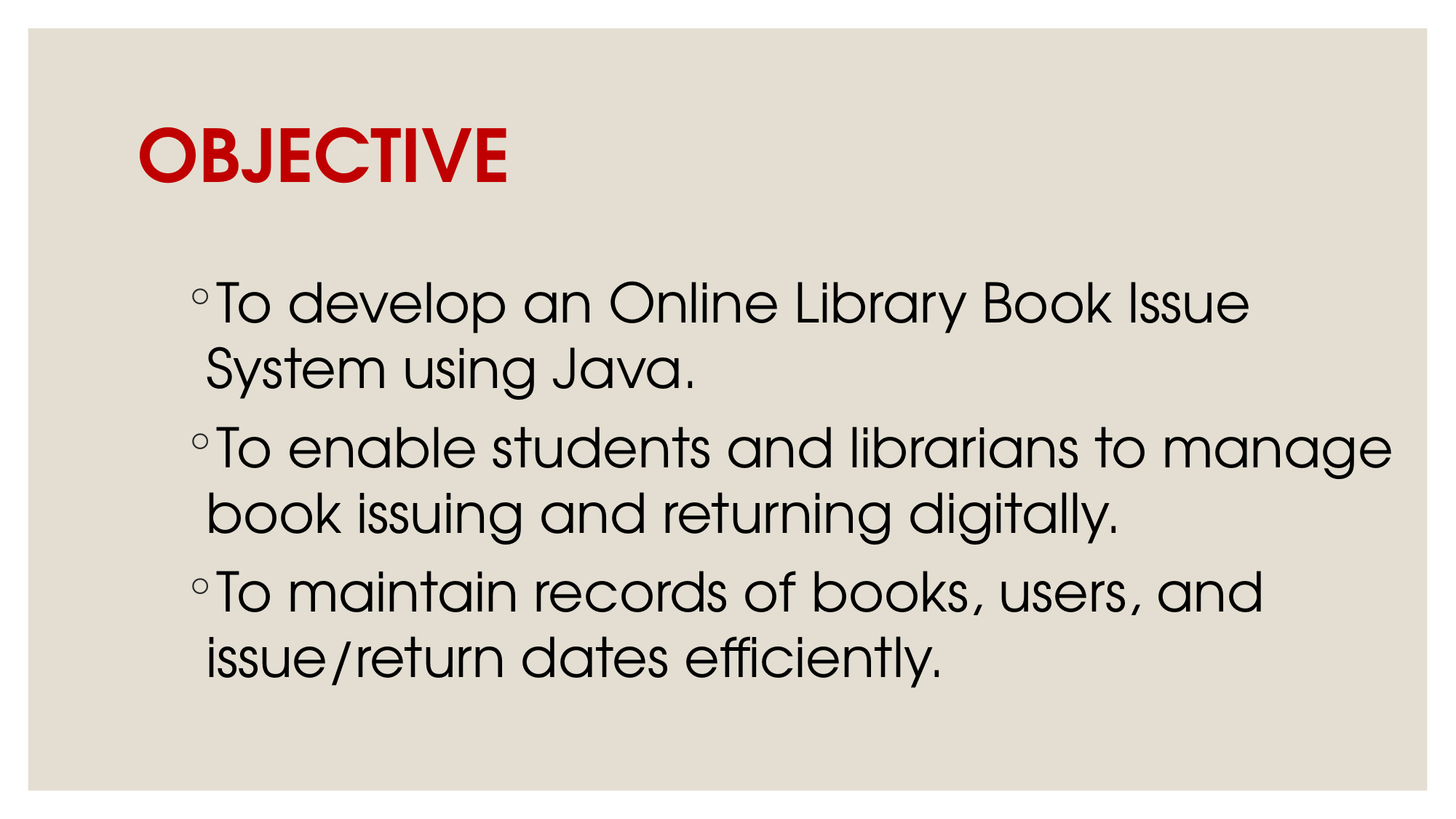

# OBJECTIVE
To develop an Online Library Book Issue System using Java.
To enable students and librarians to manage book issuing and returning digitally.
To maintain records of books, users, and issue/return dates efficiently.